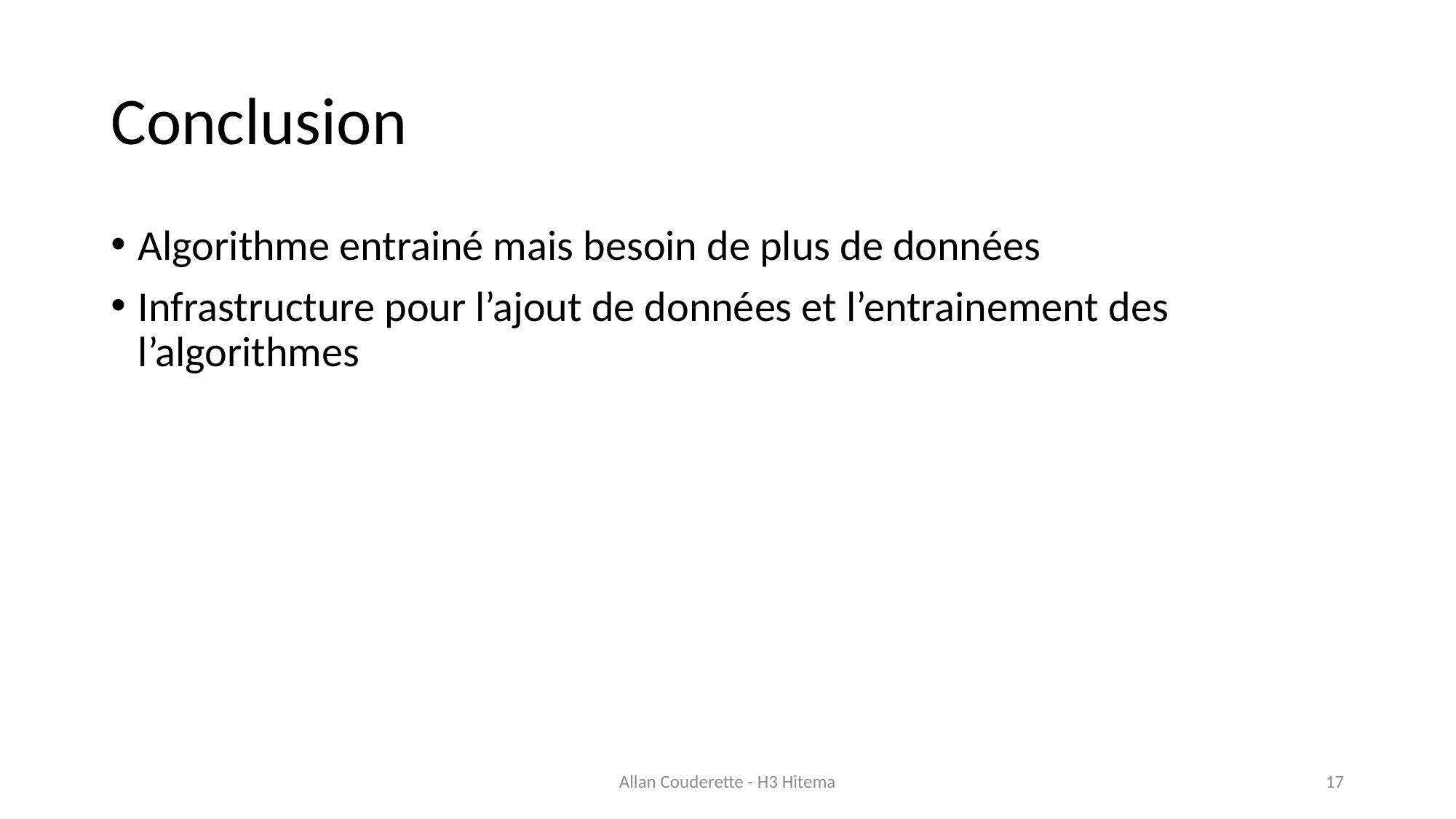

# Conclusion
Algorithme entrainé mais besoin de plus de données
Infrastructure pour l’ajout de données et l’entrainement des l’algorithmes
Allan Couderette - H3 Hitema
17